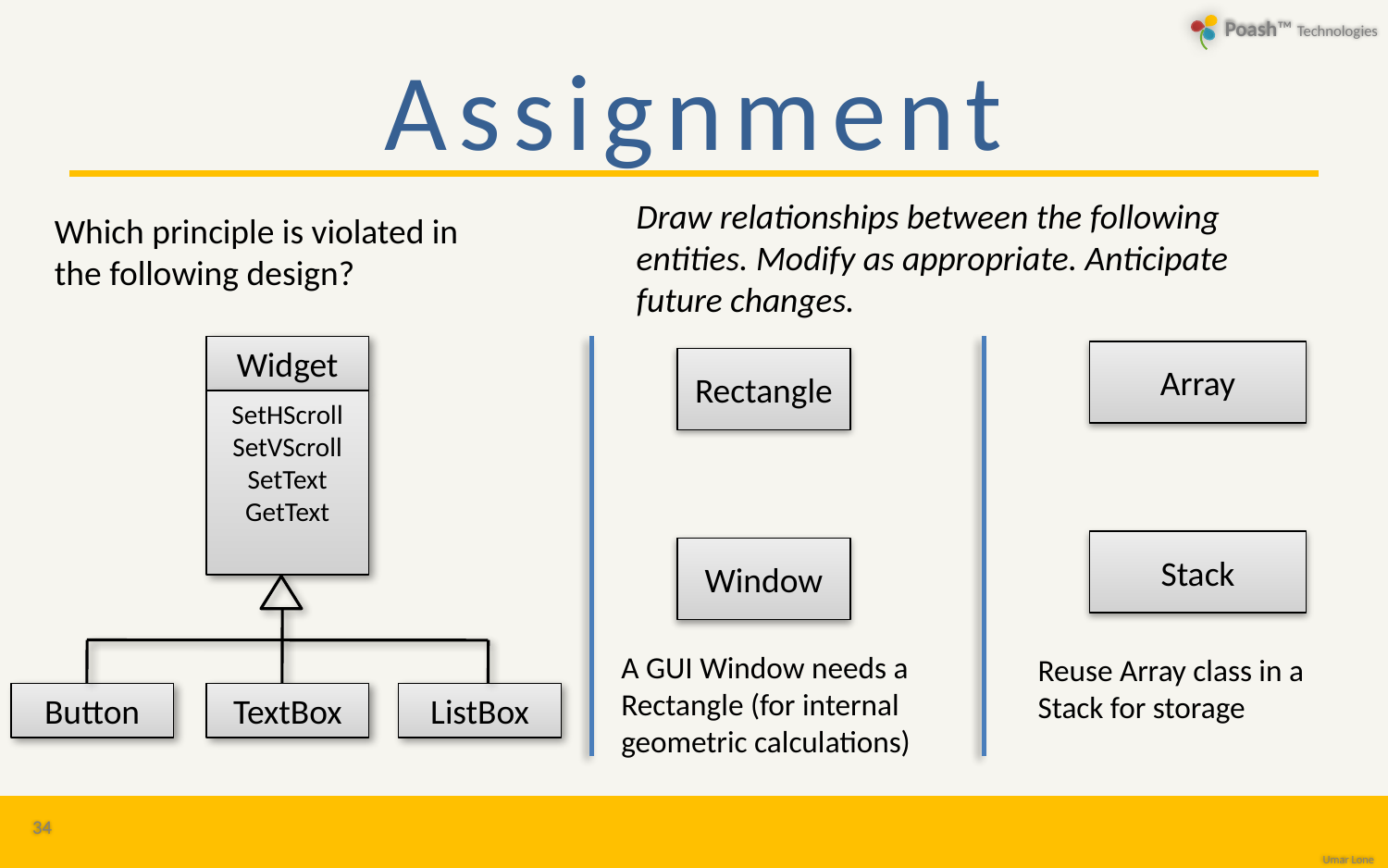

# Assignment
Draw relationships between the following entities. Modify as appropriate. Anticipate future changes.

Which principle is violated in the following design?
Widget
Array
Rectangle
Window
SetHScroll
SetVScroll
SetText
GetText
Stack

A GUI Window needs a Rectangle (for internal geometric calculations)
Reuse Array class in a Stack for storage
Button
TextBox
ListBox
34